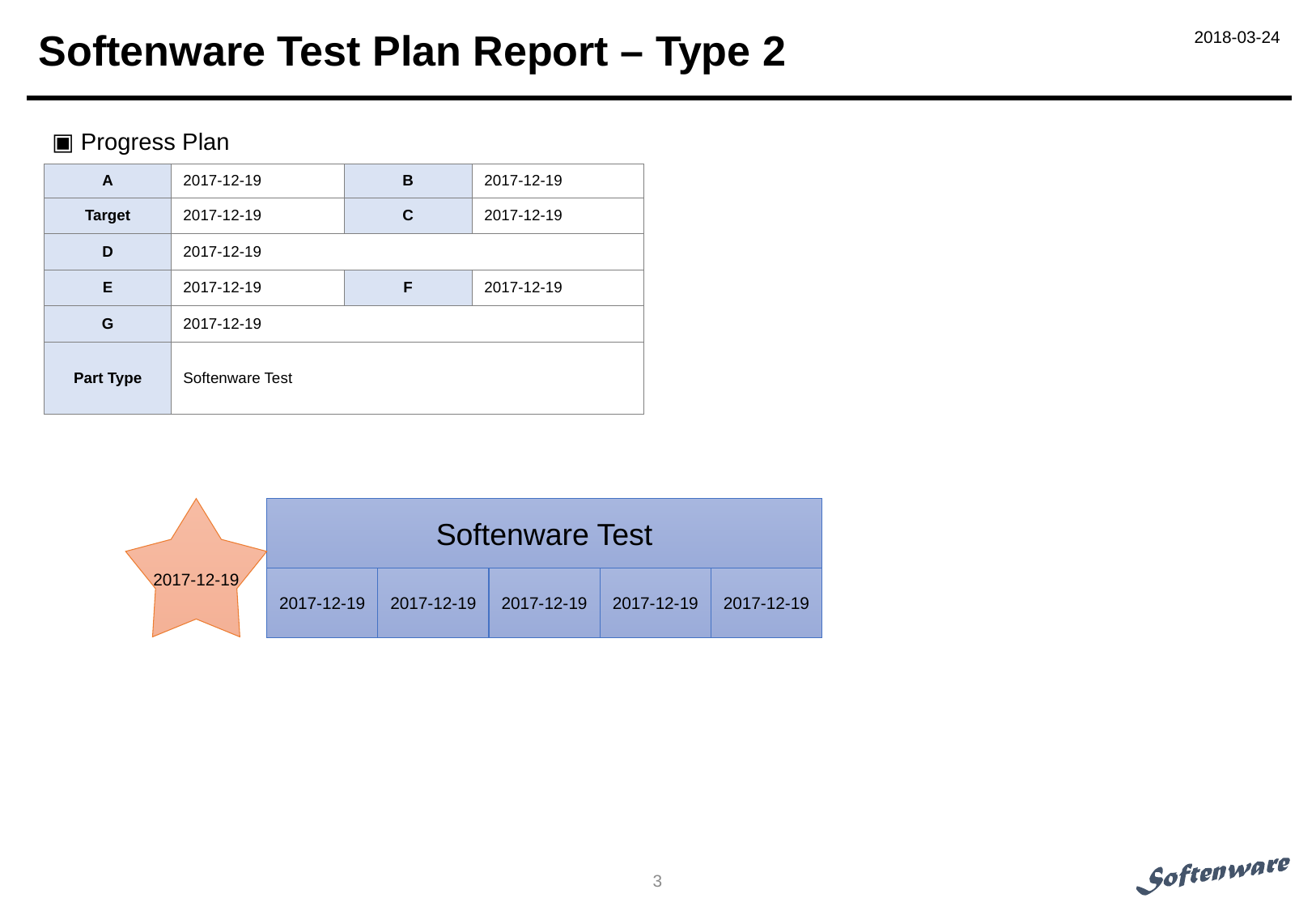

2018-03-24
# Softenware Test Plan Report – Type 2
▣ Progress Plan
| A | 2017-12-19 | B | 2017-12-19 |
| --- | --- | --- | --- |
| Target | 2017-12-19 | C | 2017-12-19 |
| D | 2017-12-19 |  |  |
| E | 2017-12-19 | F | 2017-12-19 |
| G | 2017-12-19 |  |  |
| Part Type | Softenware Test |  |  |
2017-12-19
Softenware Test
2017-12-19
2017-12-19
2017-12-19
2017-12-19
2017-12-19
3